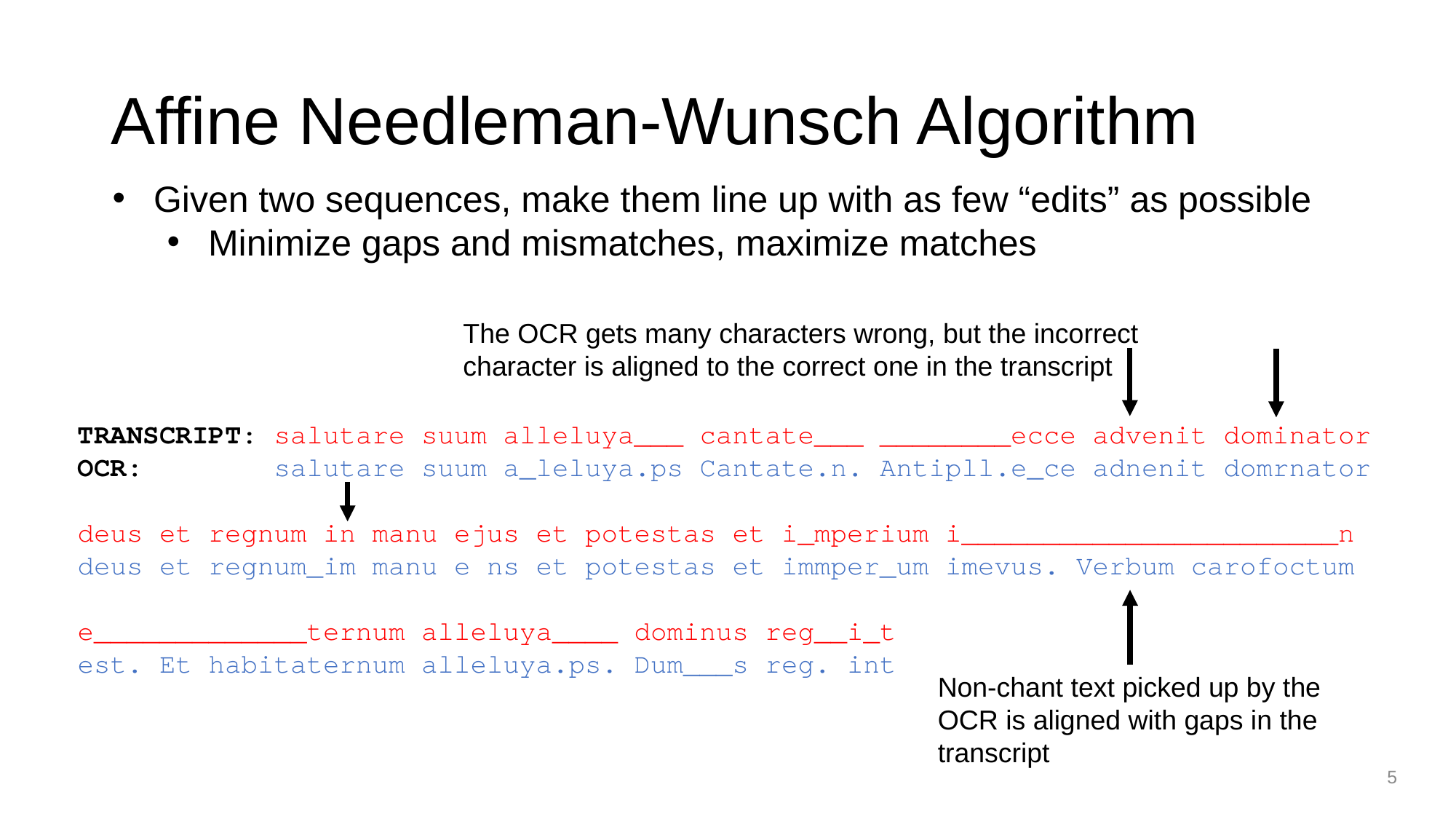

# Affine Needleman-Wunsch Algorithm
Given two sequences, make them line up with as few “edits” as possible
Minimize gaps and mismatches, maximize matches
The OCR gets many characters wrong, but the incorrect character is aligned to the correct one in the transcript
TRANSCRIPT: salutare suum alleluya___ cantate___ ________ecce advenit dominator
OCR:        salutare suum a_leluya.ps Cantate.n. Antipll.e_ce adnenit domrnator

deus et regnum in manu ejus et potestas et i_mperium i_______________________n
deus et regnum_im manu e ns et potestas et immper_um imevus. Verbum carofoctum

e_____________ternum alleluya____ dominus reg__i_t
est. Et habitaternum alleluya.ps. Dum___s reg. int
Non-chant text picked up by the OCR is aligned with gaps in the transcript
5